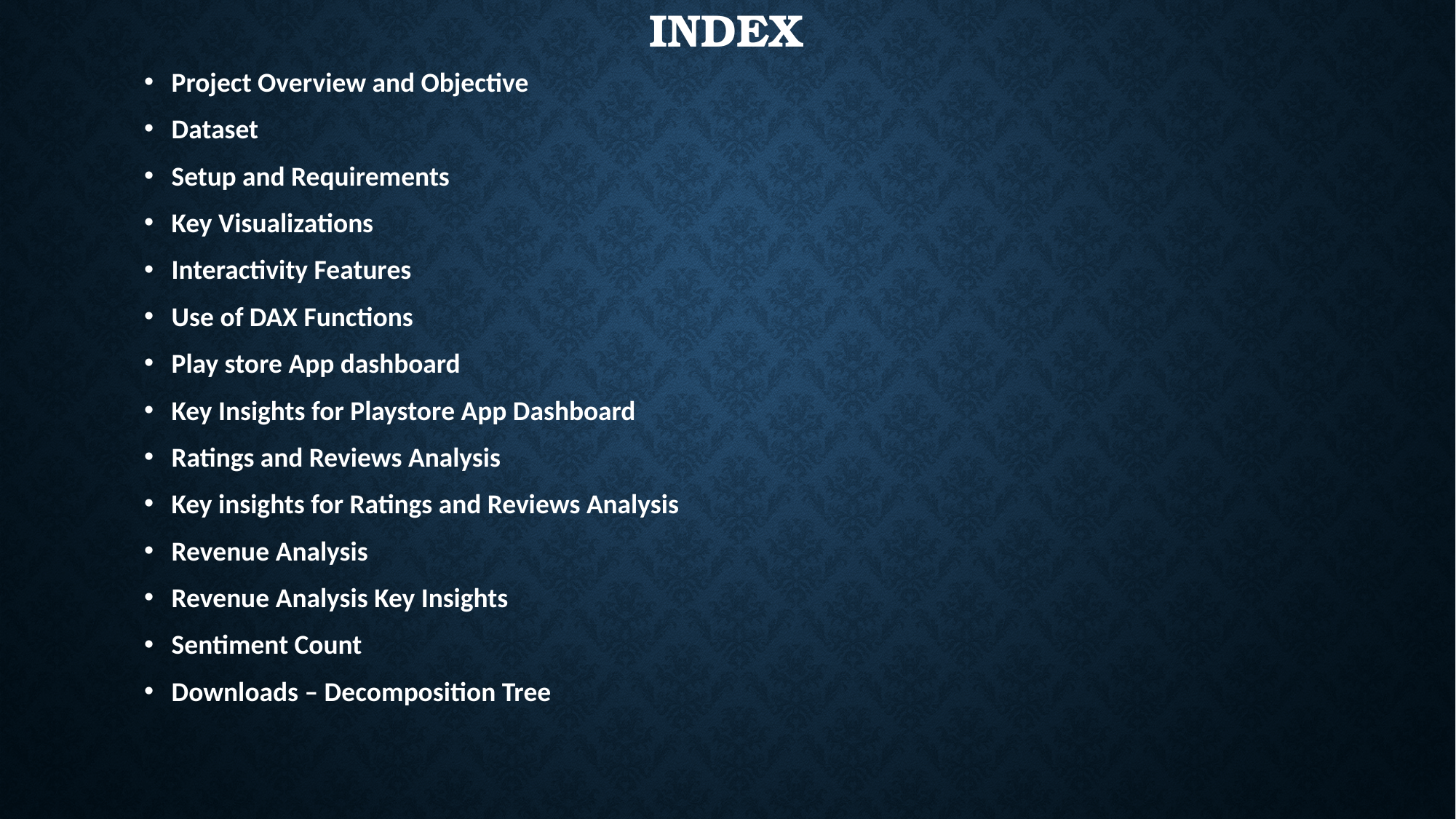

# Index
Project Overview and Objective
Dataset
Setup and Requirements
Key Visualizations
Interactivity Features
Use of DAX Functions
Play store App dashboard
Key Insights for Playstore App Dashboard
Ratings and Reviews Analysis
Key insights for Ratings and Reviews Analysis
Revenue Analysis
Revenue Analysis Key Insights
Sentiment Count
Downloads – Decomposition Tree